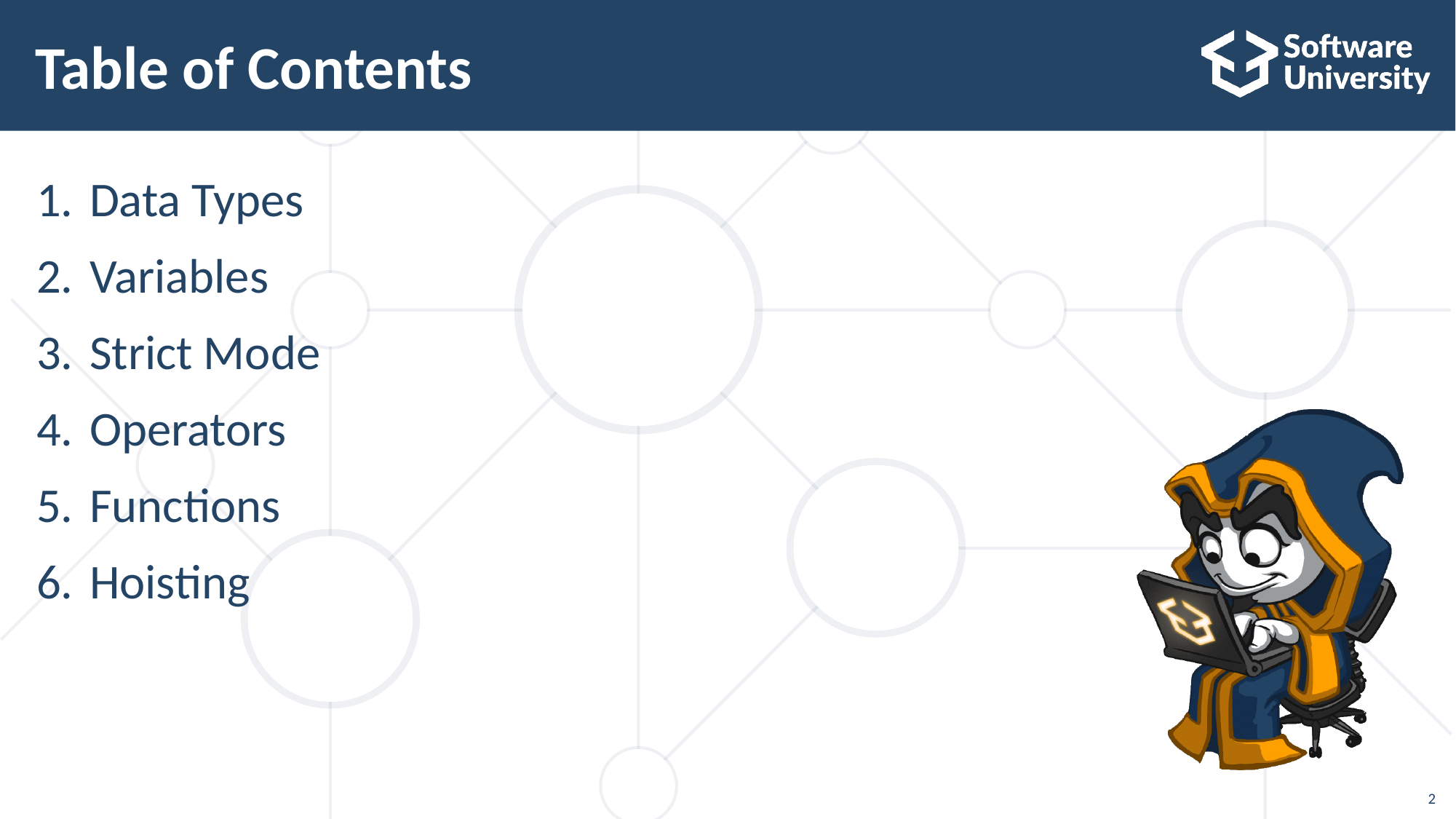

# Table of Contents
Data Types
Variables
Strict Mode
Operators
Functions
Hoisting

2